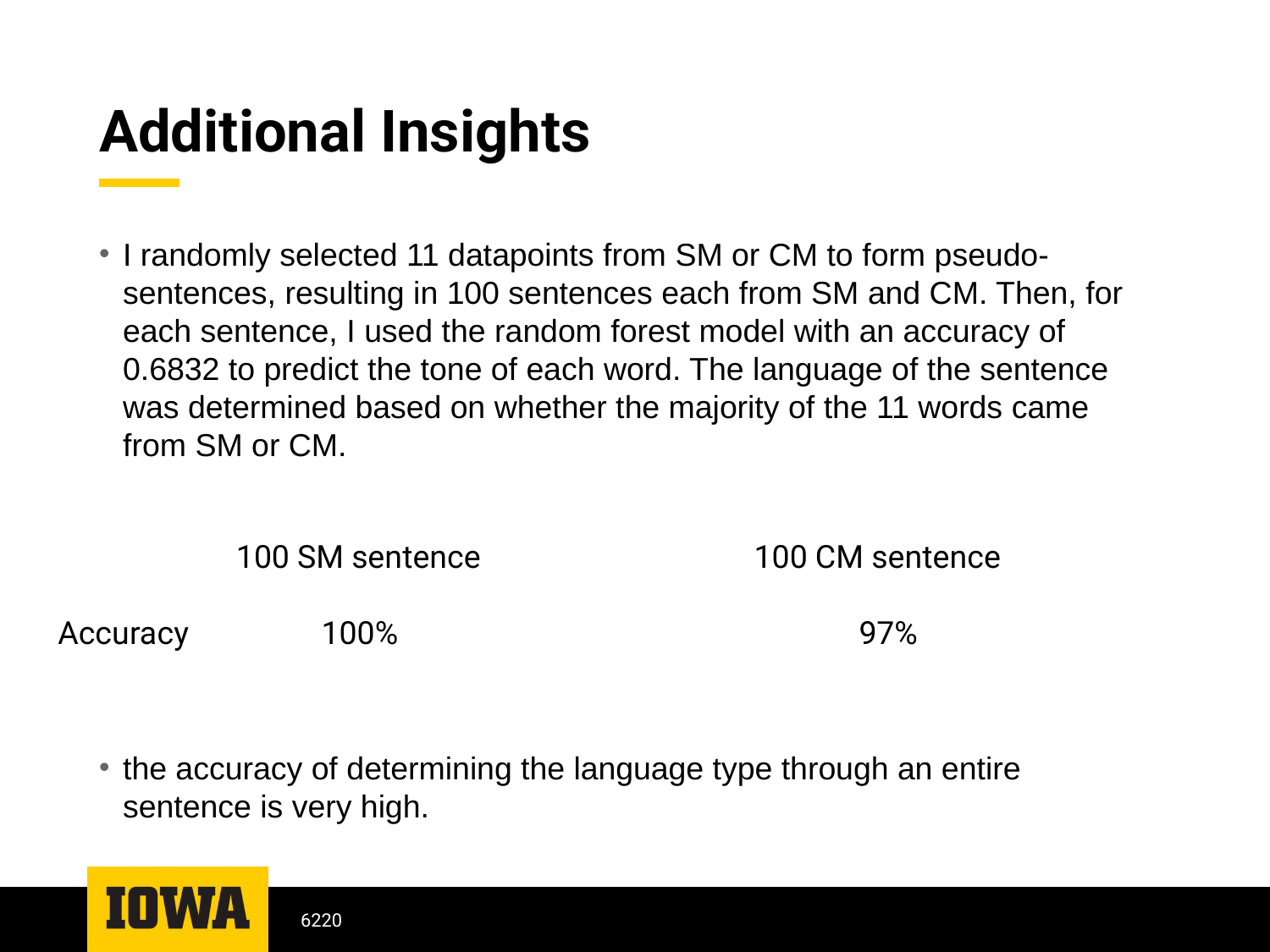

# Additional Insights
I randomly selected 11 datapoints from SM or CM to form pseudo-sentences, resulting in 100 sentences each from SM and CM. Then, for each sentence, I used the random forest model with an accuracy of 0.6832 to predict the tone of each word. The language of the sentence was determined based on whether the majority of the 11 words came from SM or CM.

100 SM sentence                                   100 CM sentence

Accuracy                 100%                                                           97%

the accuracy of determining the language type through an entire sentence is very high.
6220